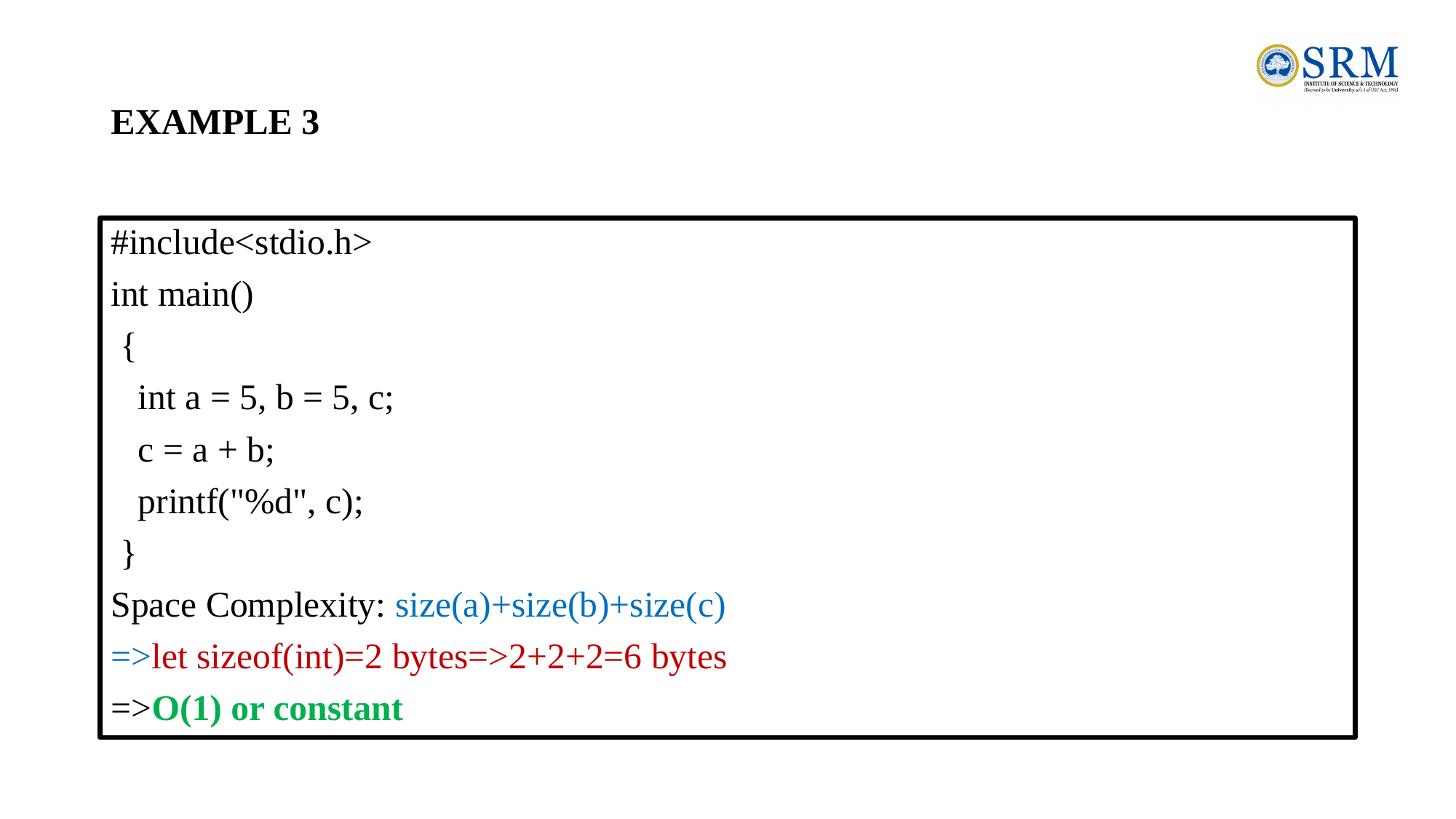

# EXAMPLE 3
#include<stdio.h>
int main()
 {
   int a = 5, b = 5, c;
   c = a + b;
   printf("%d", c);
 }
Space Complexity: size(a)+size(b)+size(c)
=>let sizeof(int)=2 bytes=>2+2+2=6 bytes
=>O(1) or constant